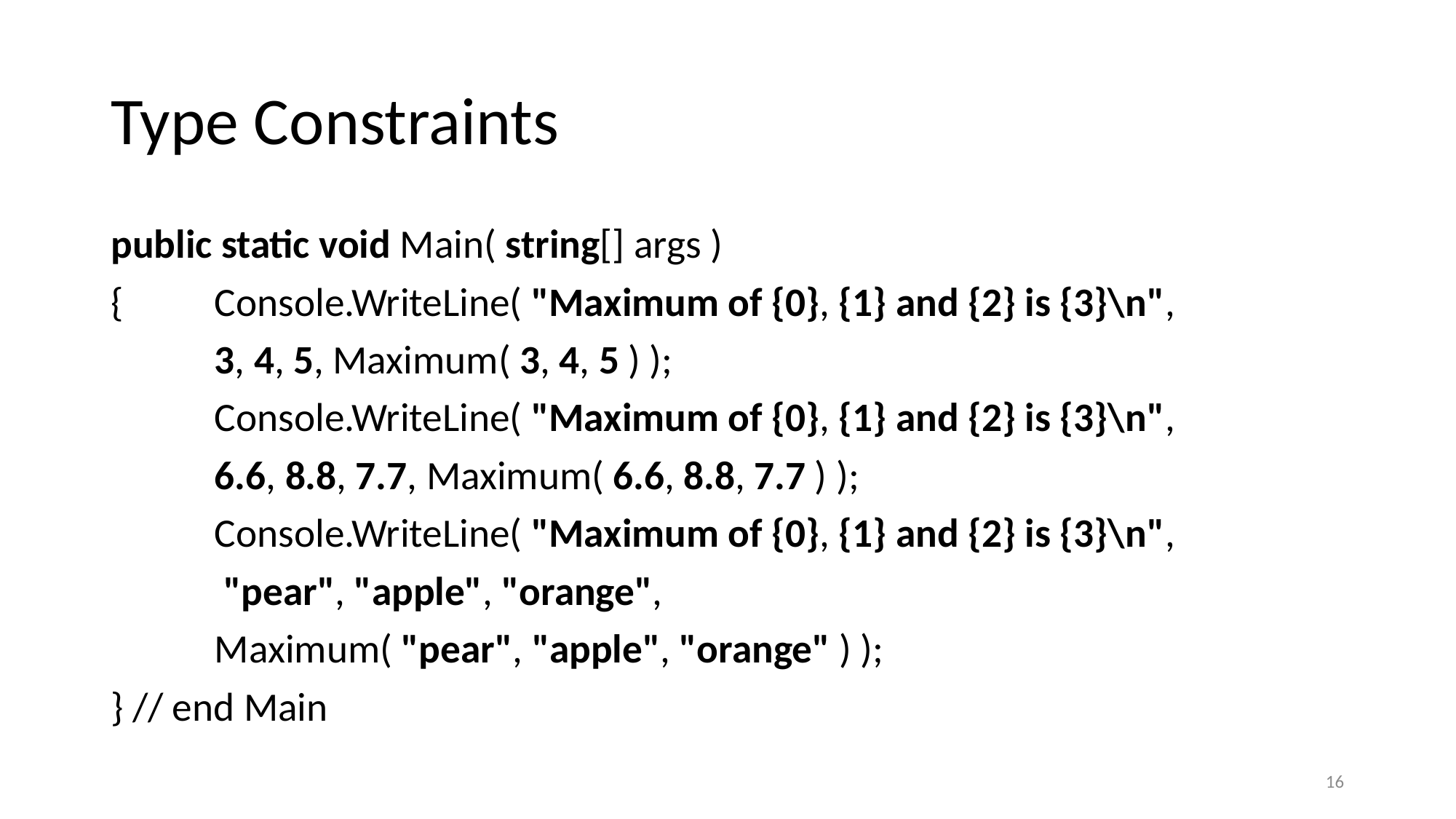

# Type Constraints
public static void Main( string[] args )
{	Console.WriteLine( "Maximum of {0}, {1} and {2} is {3}\n",
	3, 4, 5, Maximum( 3, 4, 5 ) );
	Console.WriteLine( "Maximum of {0}, {1} and {2} is {3}\n",
	6.6, 8.8, 7.7, Maximum( 6.6, 8.8, 7.7 ) );
	Console.WriteLine( "Maximum of {0}, {1} and {2} is {3}\n",
	 "pear", "apple", "orange",
	Maximum( "pear", "apple", "orange" ) );
} // end Main
16